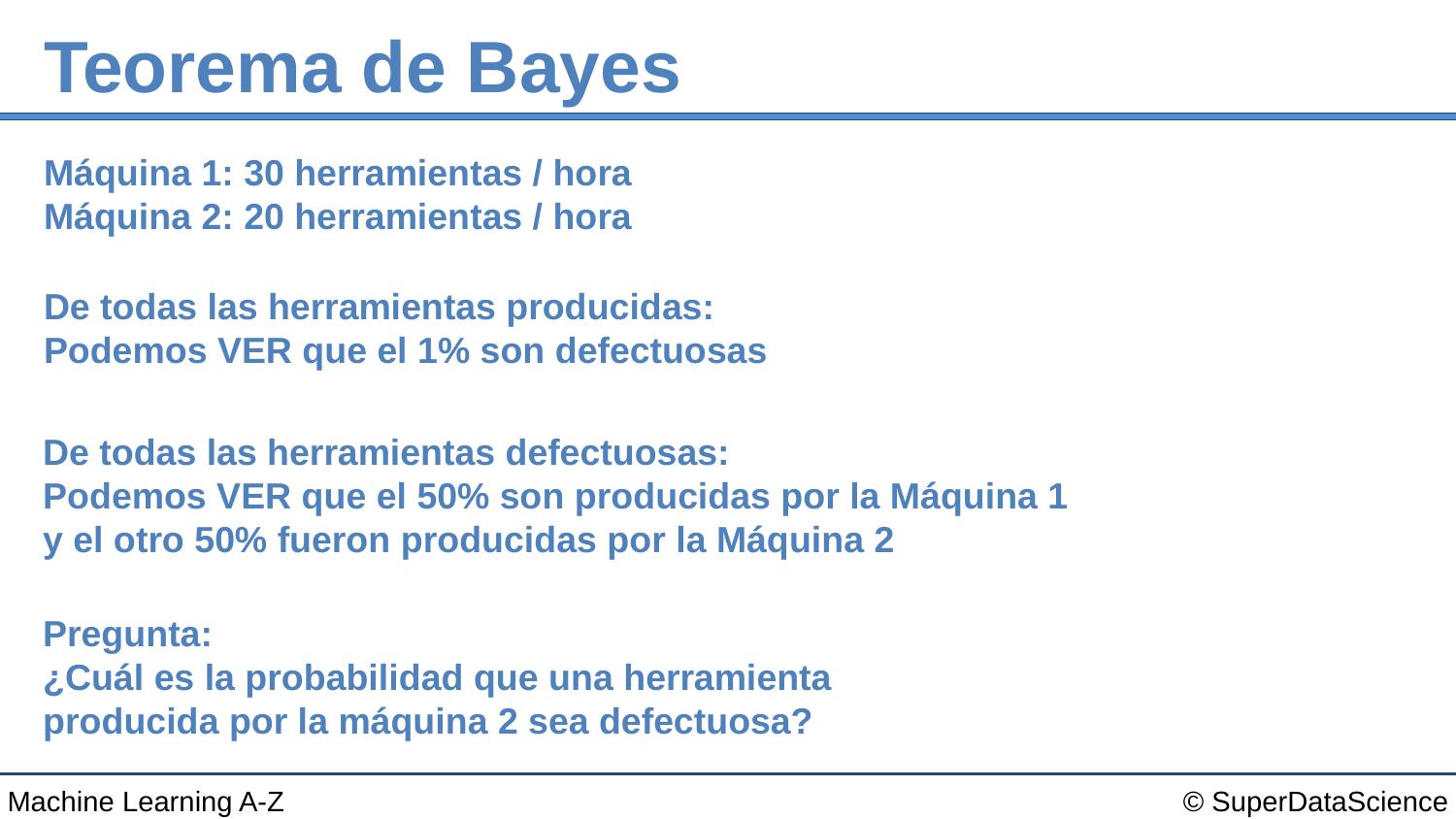

# Teorema de Bayes
Máquina 1: 30 herramientas / hora
Máquina 2: 20 herramientas / hora
De todas las herramientas producidas:
Podemos VER que el 1% son defectuosas
De todas las herramientas defectuosas:
Podemos VER que el 50% son producidas por la Máquina 1
y el otro 50% fueron producidas por la Máquina 2
Pregunta:
¿Cuál es la probabilidad que una herramienta
producida por la máquina 2 sea defectuosa?